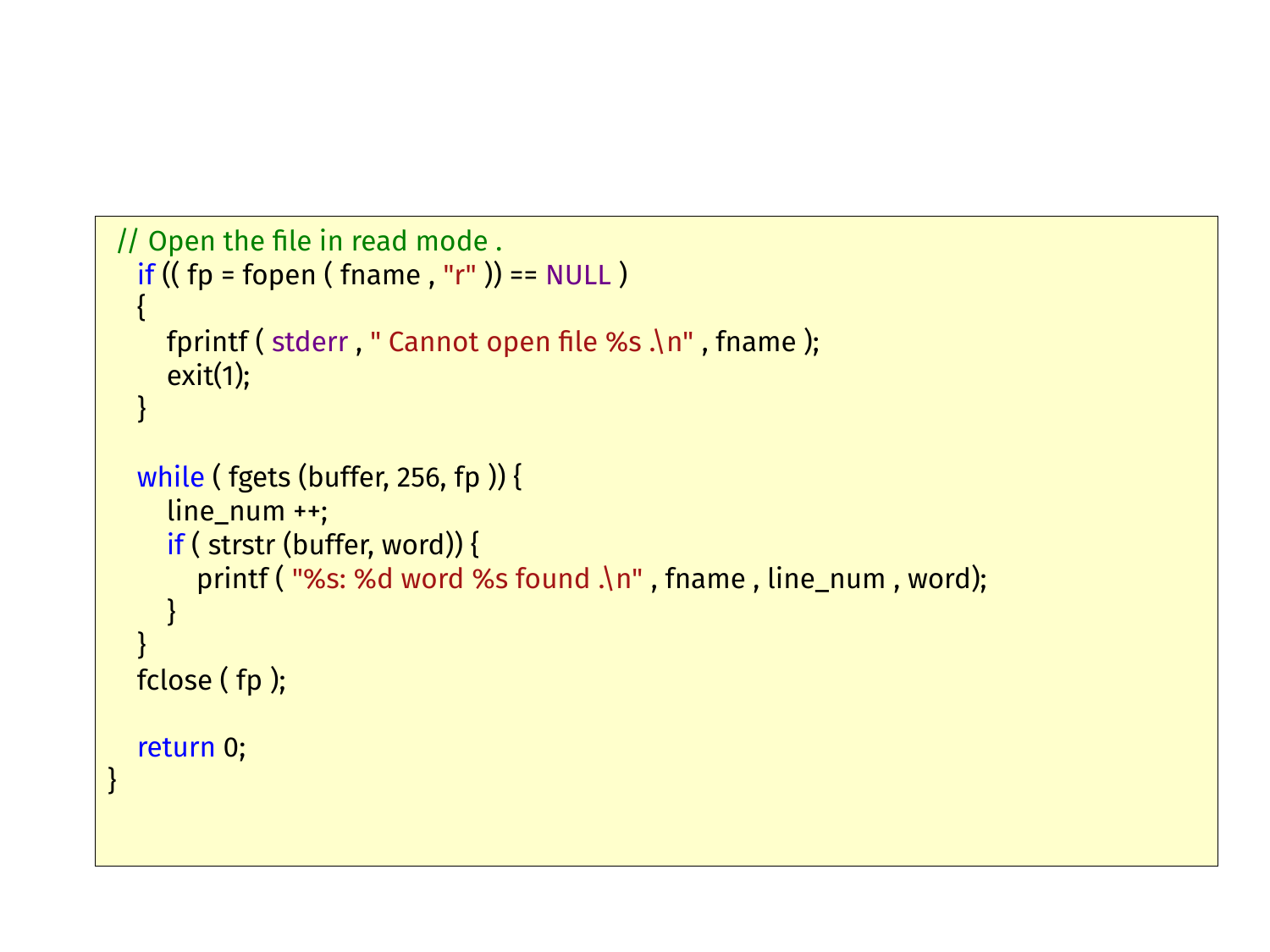

#
 // Open the file in read mode .
    if (( fp = fopen ( fname , "r" )) == NULL )
    {
        fprintf ( stderr , " Cannot open file %s .\n" , fname );
        exit(1);
    }

    while ( fgets (buffer, 256, fp )) {
        line_num ++;
        if ( strstr (buffer, word)) {
            printf ( "%s: %d word %s found .\n" , fname , line_num , word);
        }
    }
    fclose ( fp );

    return 0;
}